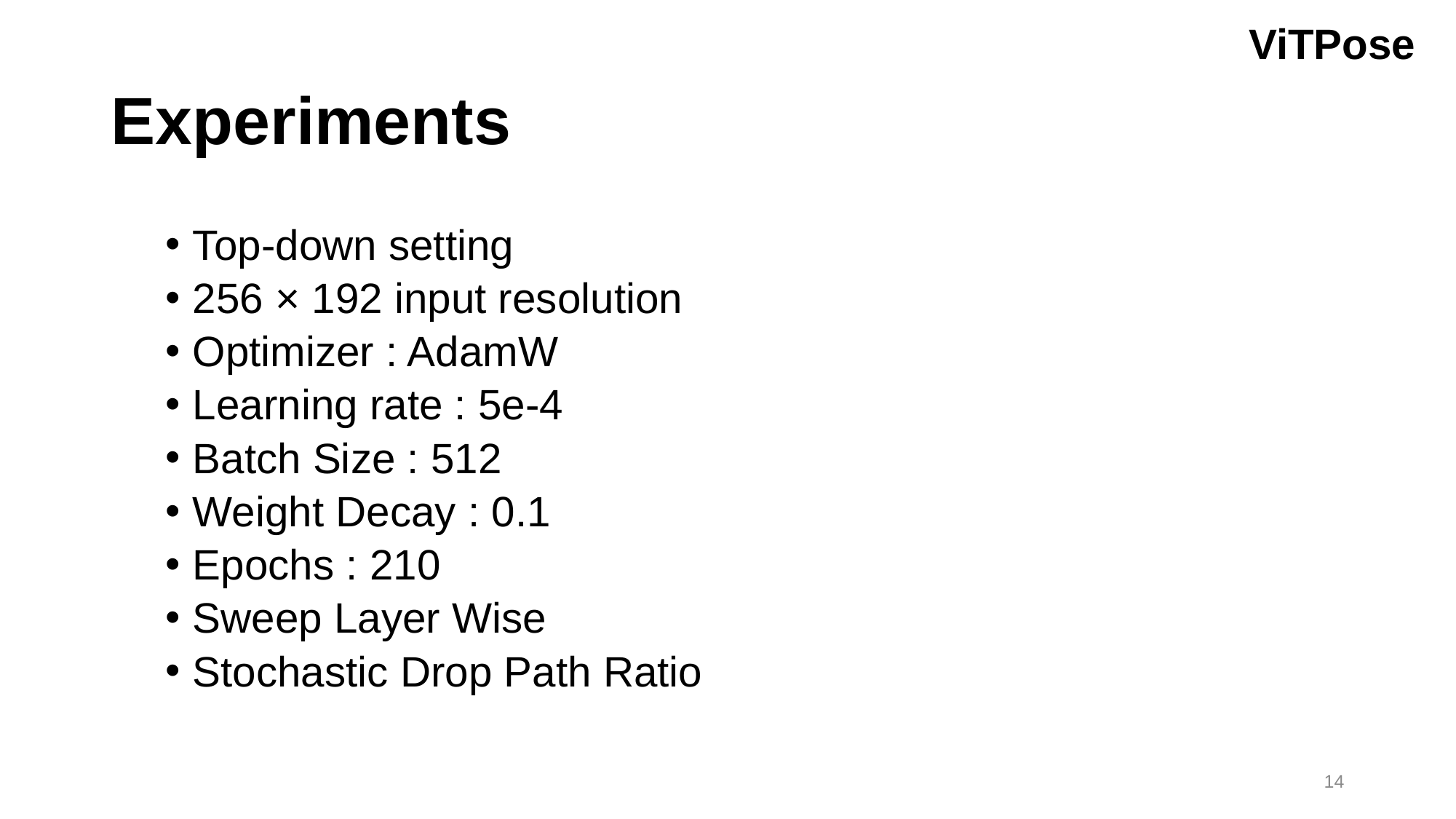

ViTPose
# Experiments
Top-down setting
256 × 192 input resolution
Optimizer : AdamW
Learning rate : 5e-4
Batch Size : 512
Weight Decay : 0.1
Epochs : 210
Sweep Layer Wise
Stochastic Drop Path Ratio
14